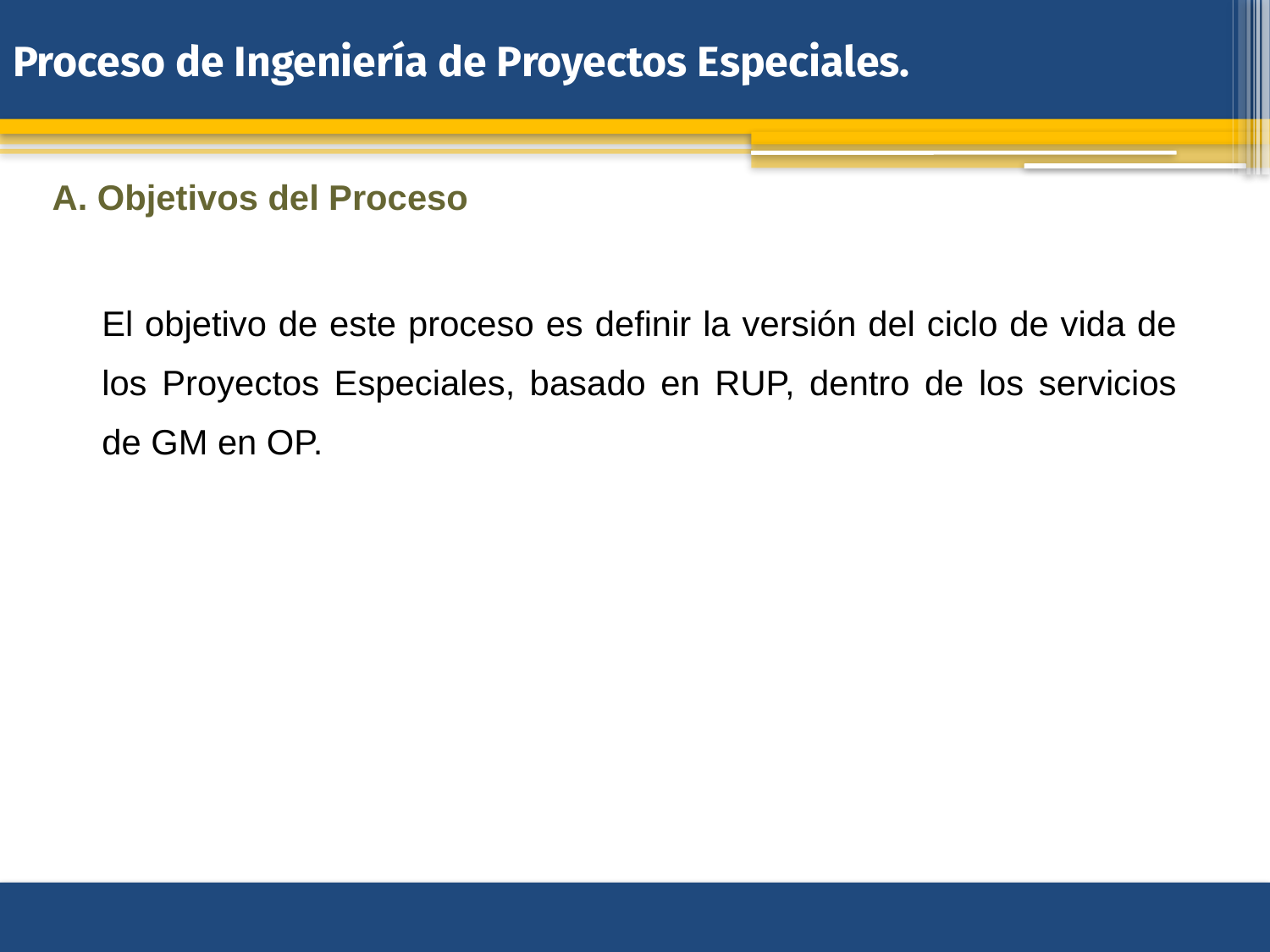

# Proceso de Ingeniería de Proyectos Especiales.
A. Objetivos del Proceso
El objetivo de este proceso es definir la versión del ciclo de vida de los Proyectos Especiales, basado en RUP, dentro de los servicios de GM en OP.